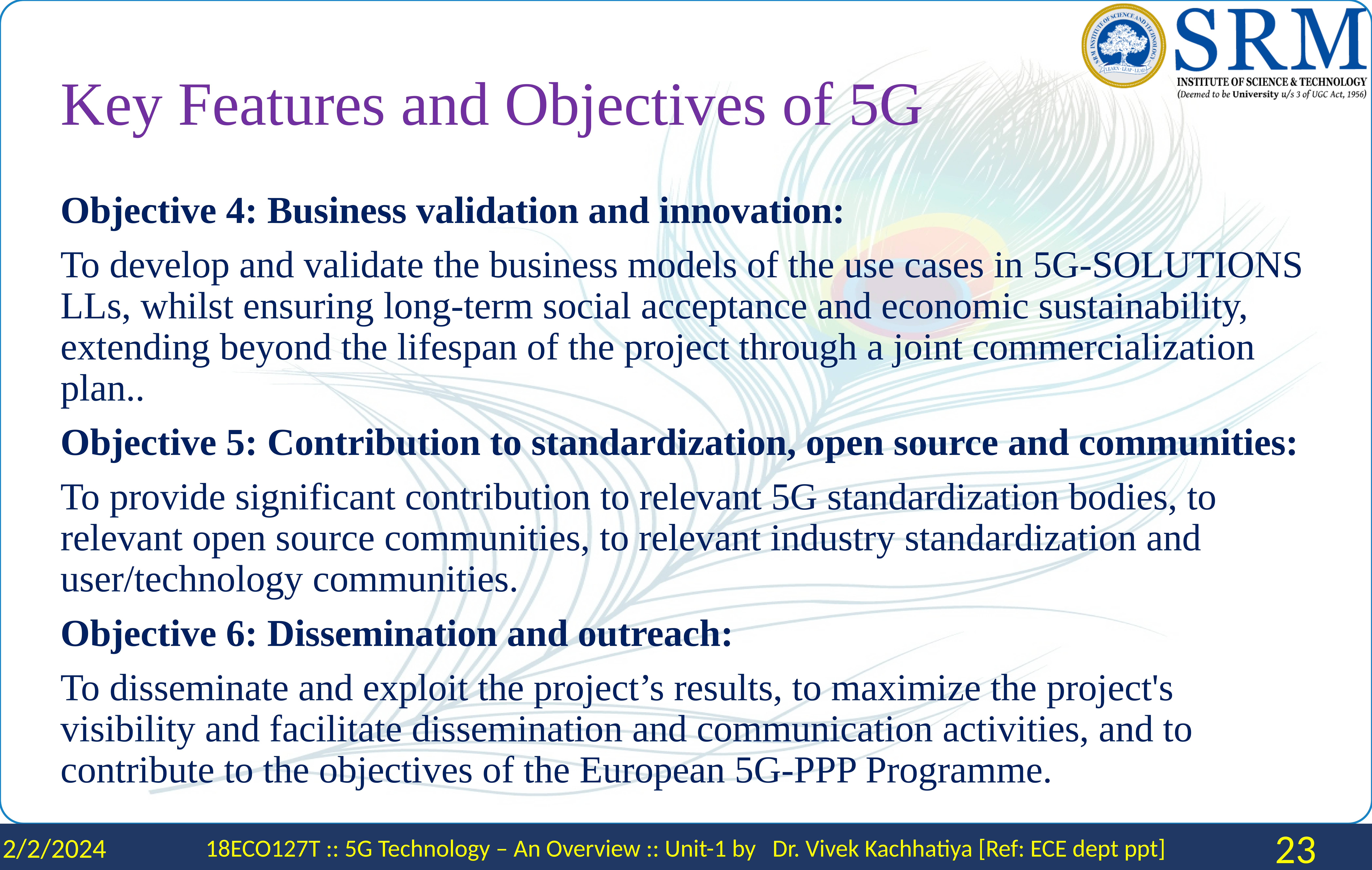

# Key Features and Objectives of 5G
Objective 4: Business validation and innovation:
To develop and validate the business models of the use cases in 5G-SOLUTIONS LLs, whilst ensuring long-term social acceptance and economic sustainability, extending beyond the lifespan of the project through a joint commercialization plan..
Objective 5: Contribution to standardization, open source and communities:
To provide significant contribution to relevant 5G standardization bodies, to relevant open source communities, to relevant industry standardization and user/technology communities.
Objective 6: Dissemination and outreach:
To disseminate and exploit the project’s results, to maximize the project's visibility and facilitate dissemination and communication activities, and to contribute to the objectives of the European 5G-PPP Programme.
2/2/2024
18ECO127T :: 5G Technology – An Overview :: Unit-1 by   Dr. Vivek Kachhatiya [Ref: ECE dept ppt]
23